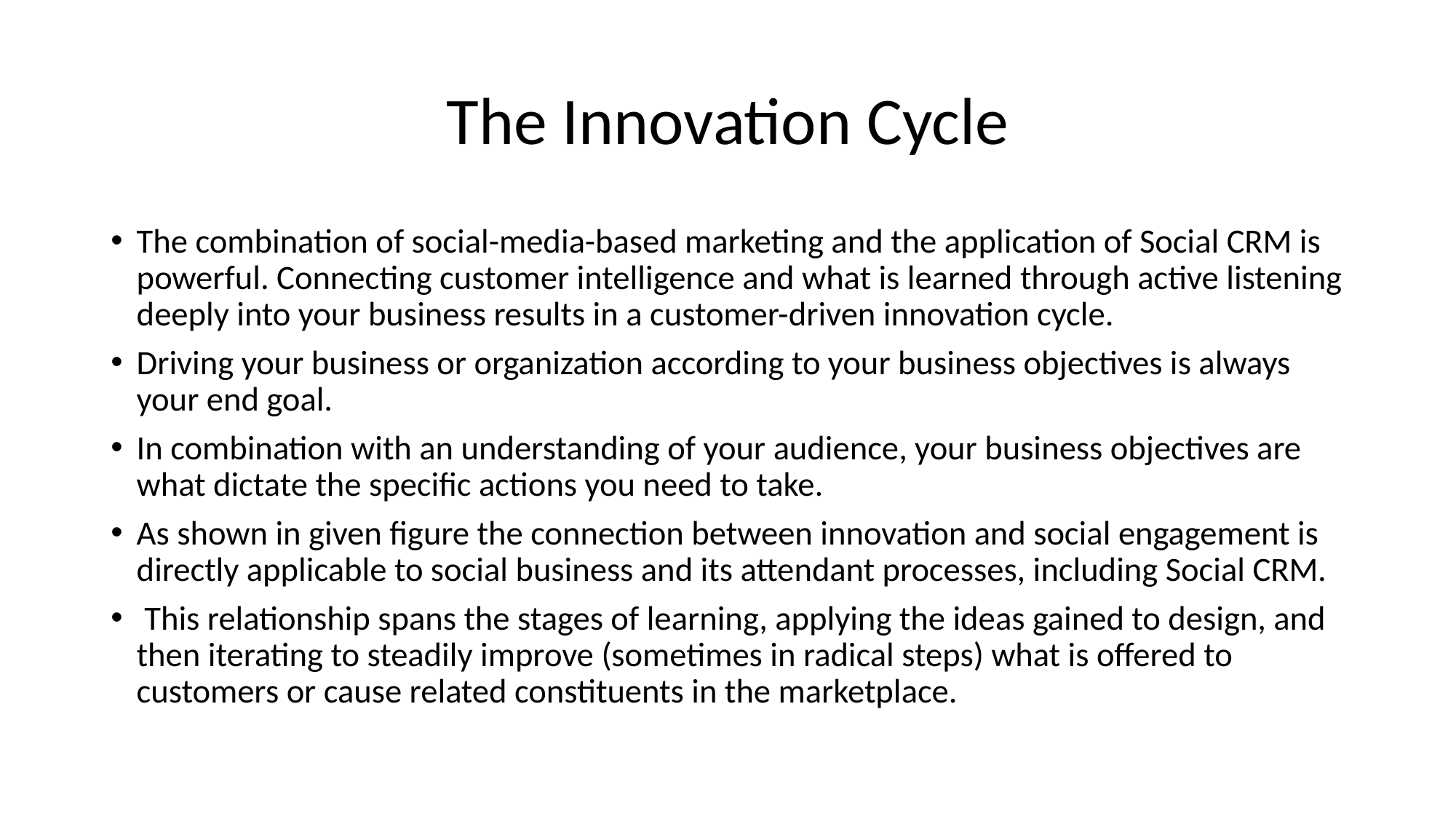

# The Innovation Cycle
The combination of social-media-based marketing and the application of Social CRM is powerful. Connecting customer intelligence and what is learned through active listening deeply into your business results in a customer-driven innovation cycle.
Driving your business or organization according to your business objectives is always your end goal.
In combination with an understanding of your audience, your business objectives are what dictate the specific actions you need to take.
As shown in given figure the connection between innovation and social engagement is directly applicable to social business and its attendant processes, including Social CRM.
 This relationship spans the stages of learning, applying the ideas gained to design, and then iterating to steadily improve (sometimes in radical steps) what is offered to customers or cause related constituents in the marketplace.